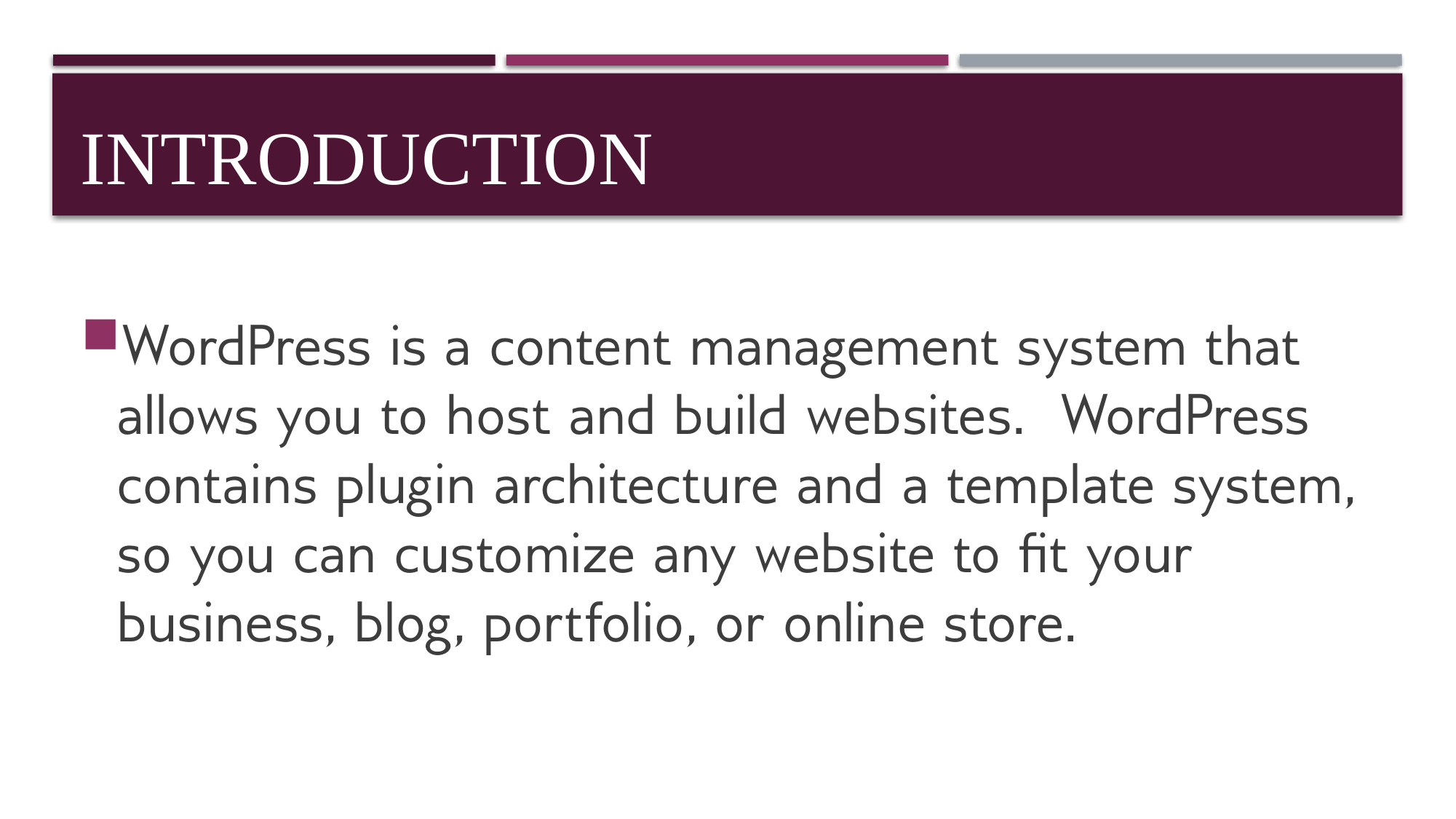

# Introduction
WordPress is a content management system that allows you to host and build websites.  WordPress contains plugin architecture and a template system, so you can customize any website to fit your business, blog, portfolio, or online store.